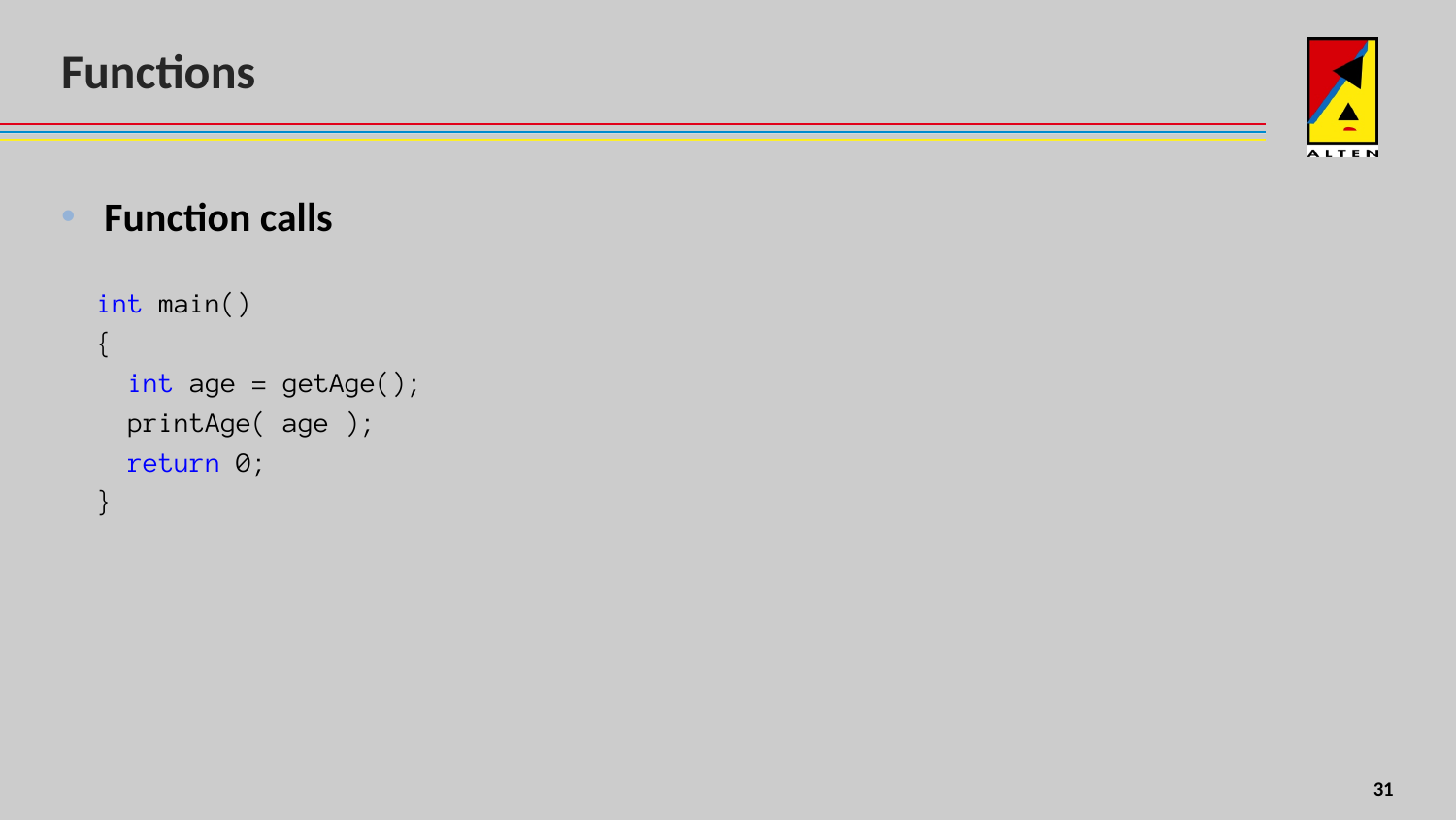

# Functions
Function calls

int main()
{
  int age = getAge();
  printAge( age );
  return 0;
}

31